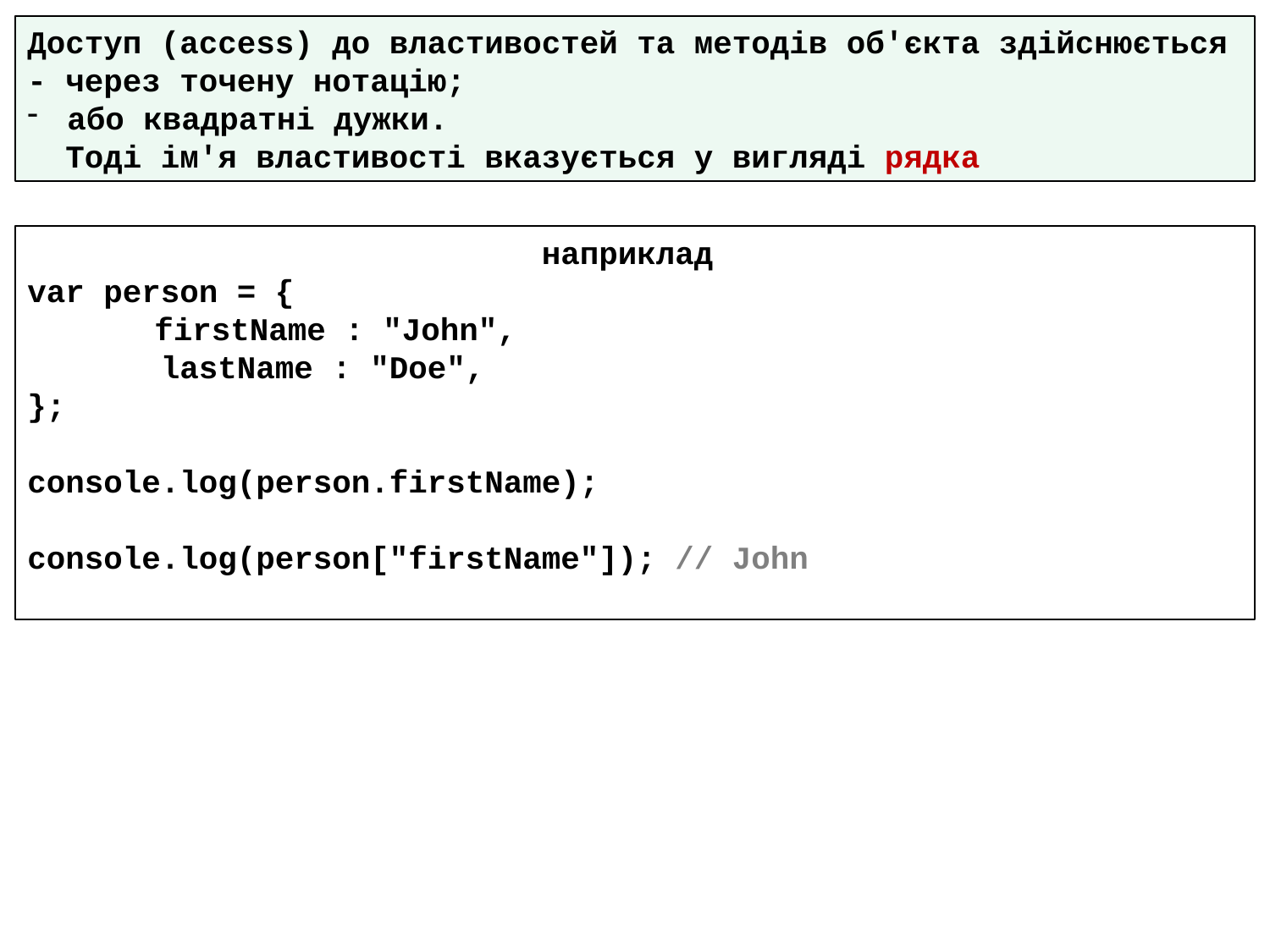

Доступ (access) до властивостей та методів об'єкта здійснюється
- через точену нотацію;
або квадратні дужки.
  Тоді ім'я властивості вказується у вигляді рядка
                           наприклад
var person = {
	firstName : "John",
       lastName : "Doe",
};

console.log(person.firstName);

console.log(person["firstName"]); // John